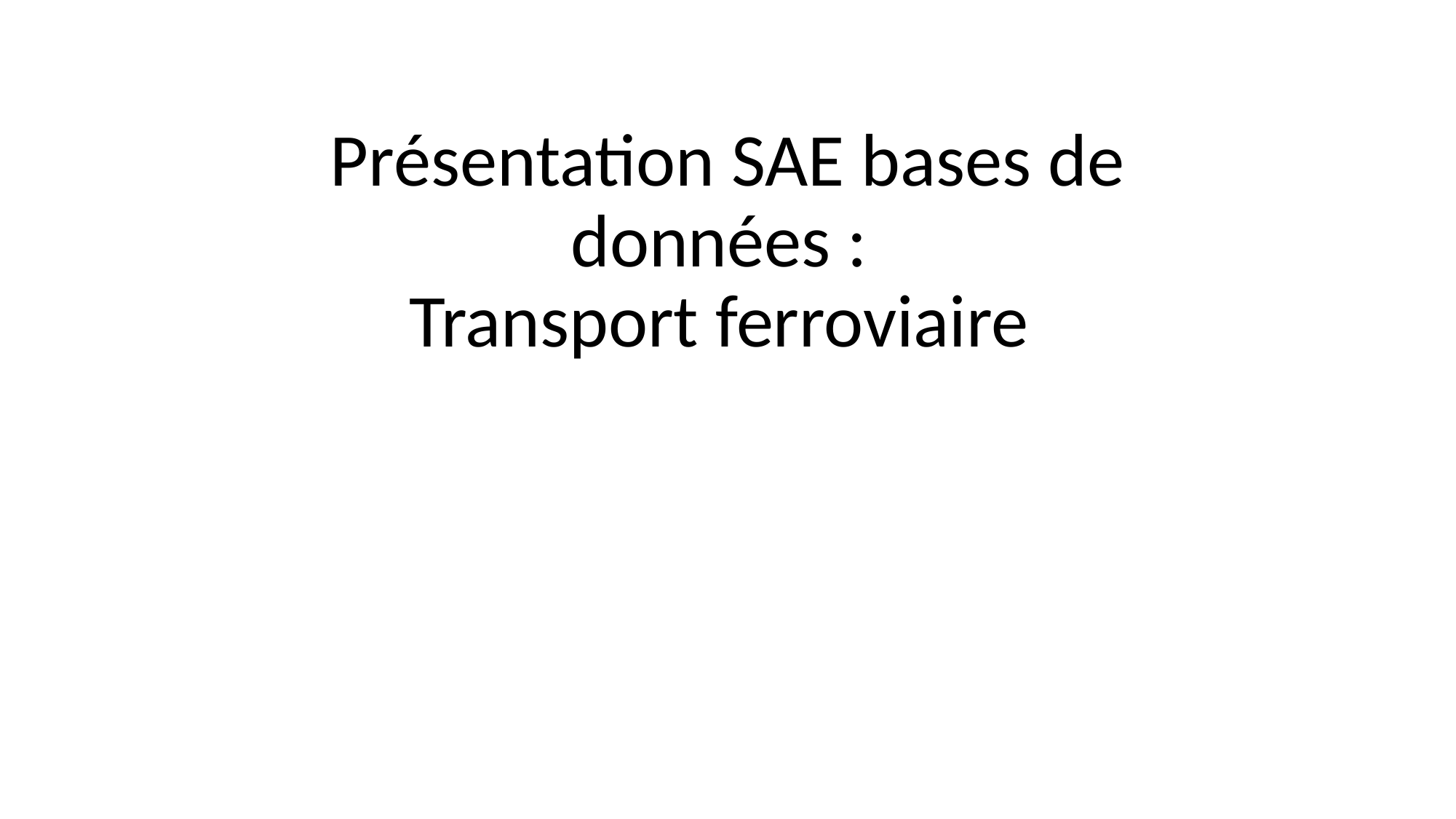

# Présentation SAE bases de données : Transport ferroviaire